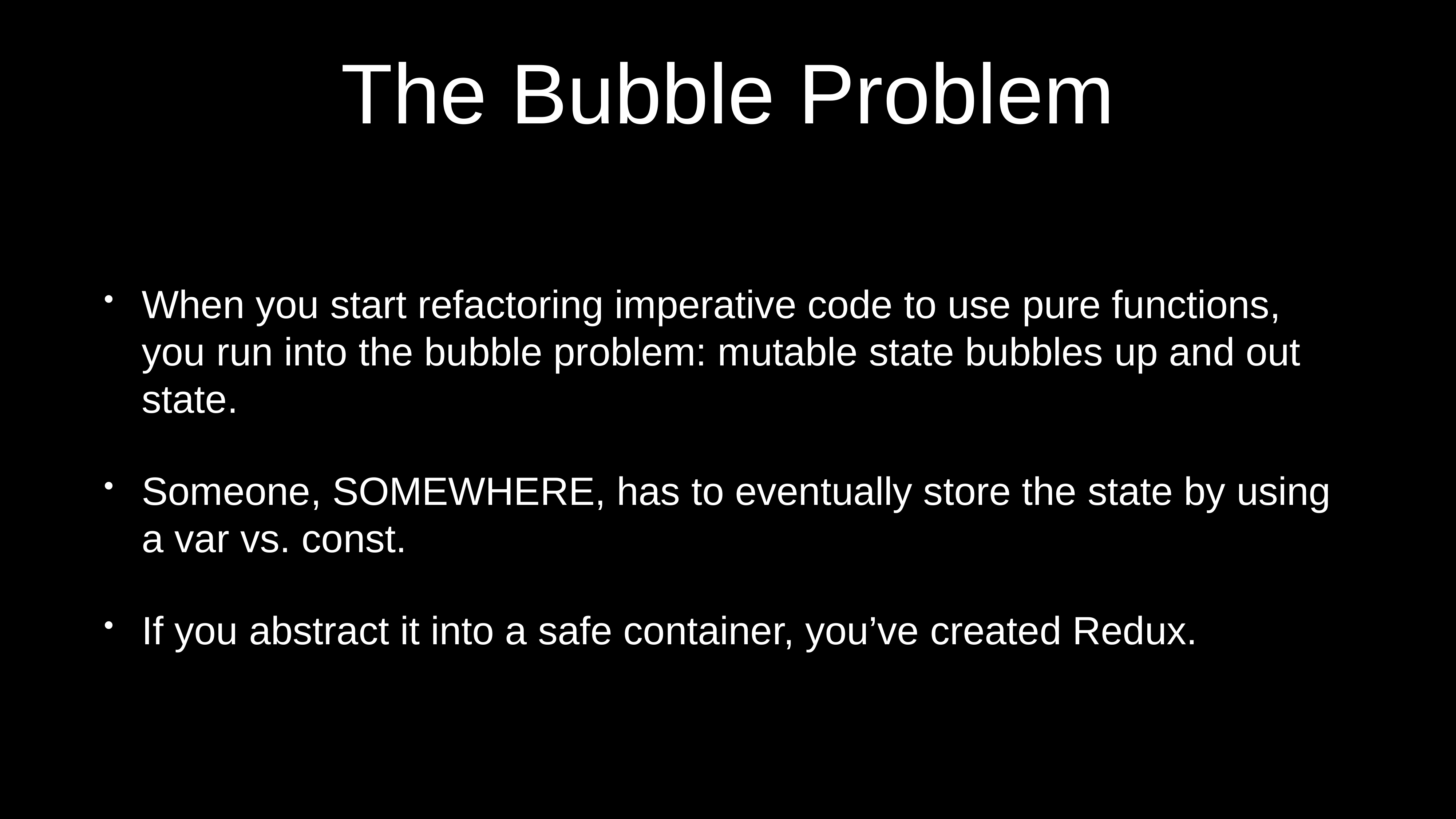

# The Bubble Problem
When you start refactoring imperative code to use pure functions, you run into the bubble problem: mutable state bubbles up and out state.
Someone, SOMEWHERE, has to eventually store the state by using a var vs. const.
If you abstract it into a safe container, you’ve created Redux.